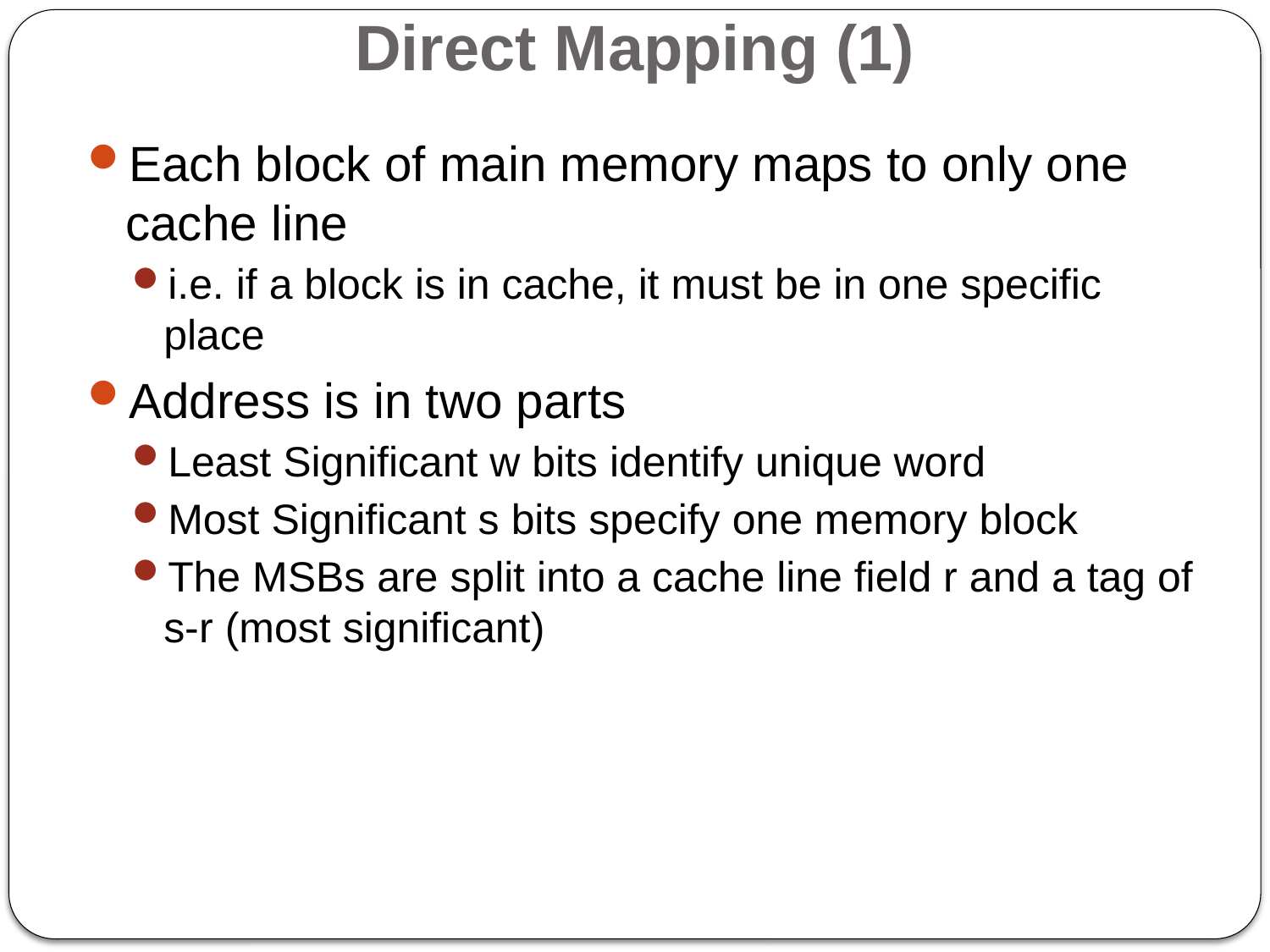

# Direct Mapping (1)
Each block of main memory maps to only one cache line
i.e. if a block is in cache, it must be in one specific place
Address is in two parts
Least Significant w bits identify unique word
Most Significant s bits specify one memory block
The MSBs are split into a cache line field r and a tag of s-r (most significant)